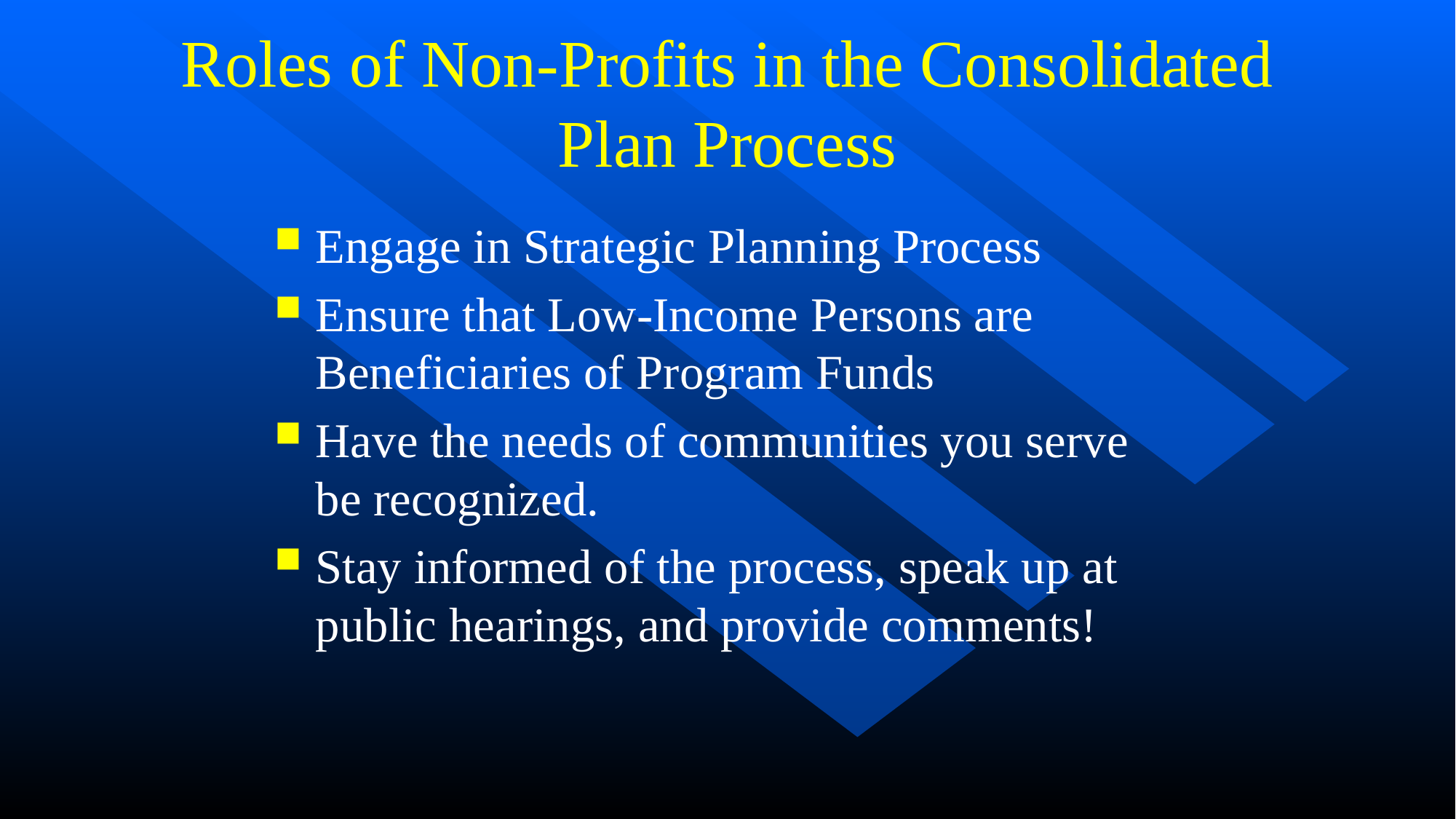

# Roles of Non-Profits in the Consolidated Plan Process
Engage in Strategic Planning Process
Ensure that Low-Income Persons are Beneficiaries of Program Funds
Have the needs of communities you serve be recognized.
Stay informed of the process, speak up at public hearings, and provide comments!